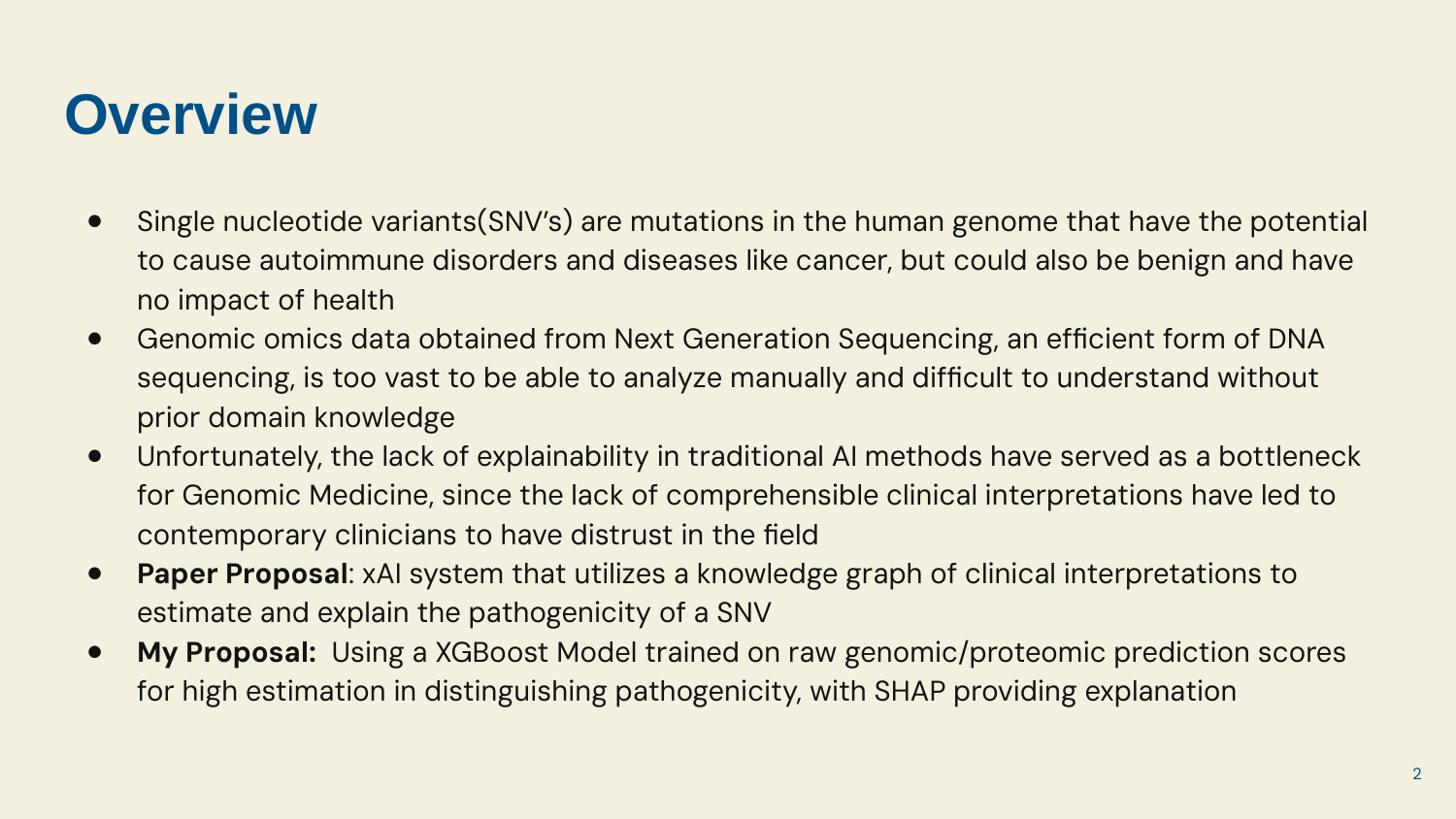

# Overview
Single nucleotide variants(SNV’s) are mutations in the human genome that have the potential to cause autoimmune disorders and diseases like cancer, but could also be benign and have no impact of health
Genomic omics data obtained from Next Generation Sequencing, an efficient form of DNA sequencing, is too vast to be able to analyze manually and difficult to understand without prior domain knowledge
Unfortunately, the lack of explainability in traditional AI methods have served as a bottleneck for Genomic Medicine, since the lack of comprehensible clinical interpretations have led to contemporary clinicians to have distrust in the field
Paper Proposal: xAI system that utilizes a knowledge graph of clinical interpretations to estimate and explain the pathogenicity of a SNV
My Proposal:  Using a XGBoost Model trained on raw genomic/proteomic prediction scores for high estimation in distinguishing pathogenicity, with SHAP providing explanation
2